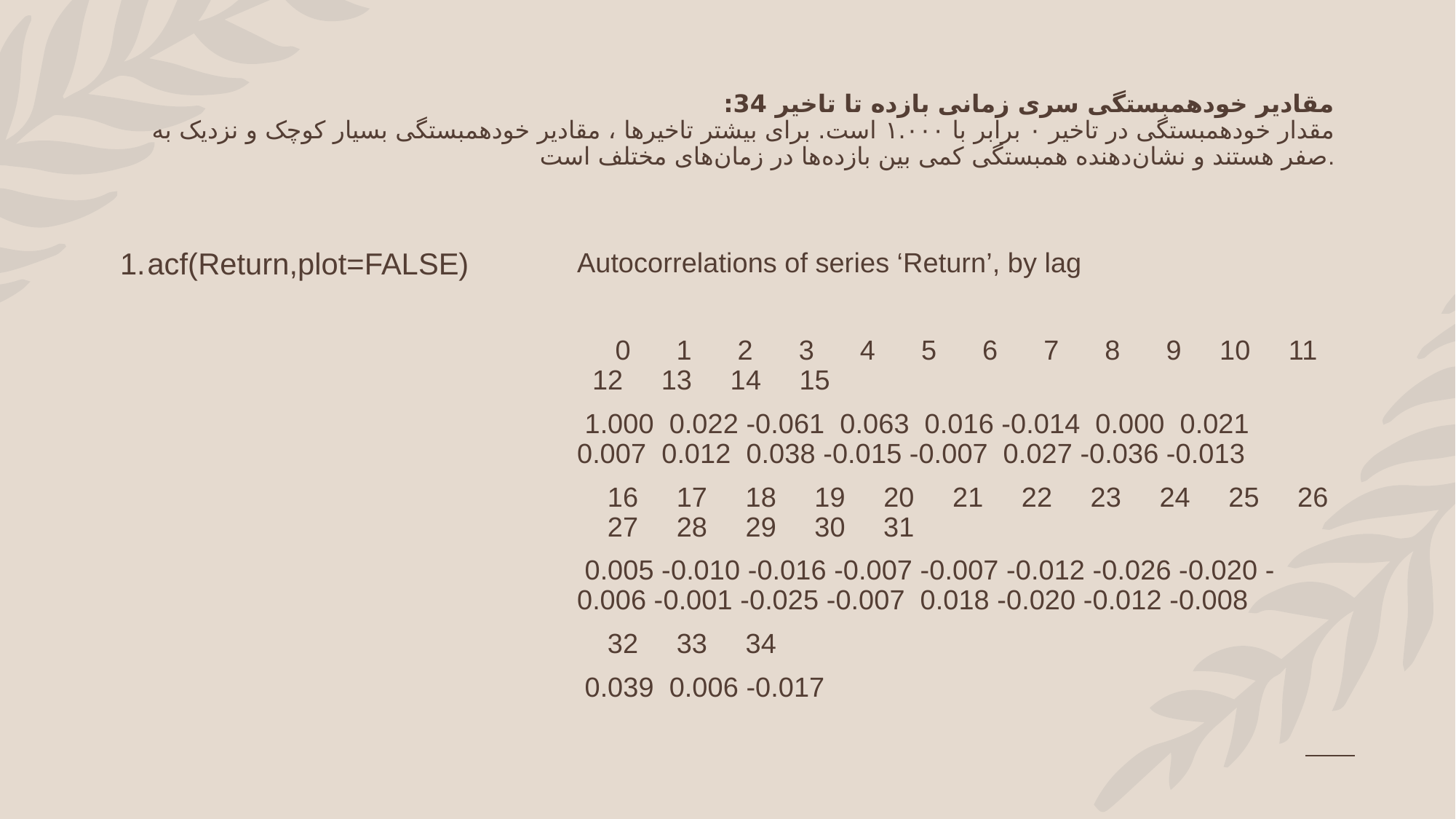

# مقادیر خودهمبستگی سری زمانی بازده تا تاخیر 34: مقدار خودهمبستگی در تاخیر ۰ برابر با ۱.۰۰۰ است. برای بیشتر تاخیرها ، مقادیر خودهمبستگی بسیار کوچک و نزدیک به صفر هستند و نشان‌دهنده همبستگی کمی بین بازده‌ها در زمان‌های مختلف است.
acf(Return,plot=FALSE)
Autocorrelations of series ‘Return’, by lag

     0      1      2      3      4      5      6      7      8      9     10     11     12     13     14     15
 1.000  0.022 -0.061  0.063  0.016 -0.014  0.000  0.021  0.007  0.012  0.038 -0.015 -0.007  0.027 -0.036 -0.013
    16     17     18     19     20     21     22     23     24     25     26     27     28     29     30     31
 0.005 -0.010 -0.016 -0.007 -0.007 -0.012 -0.026 -0.020 -0.006 -0.001 -0.025 -0.007  0.018 -0.020 -0.012 -0.008
    32     33     34
 0.039  0.006 -0.017